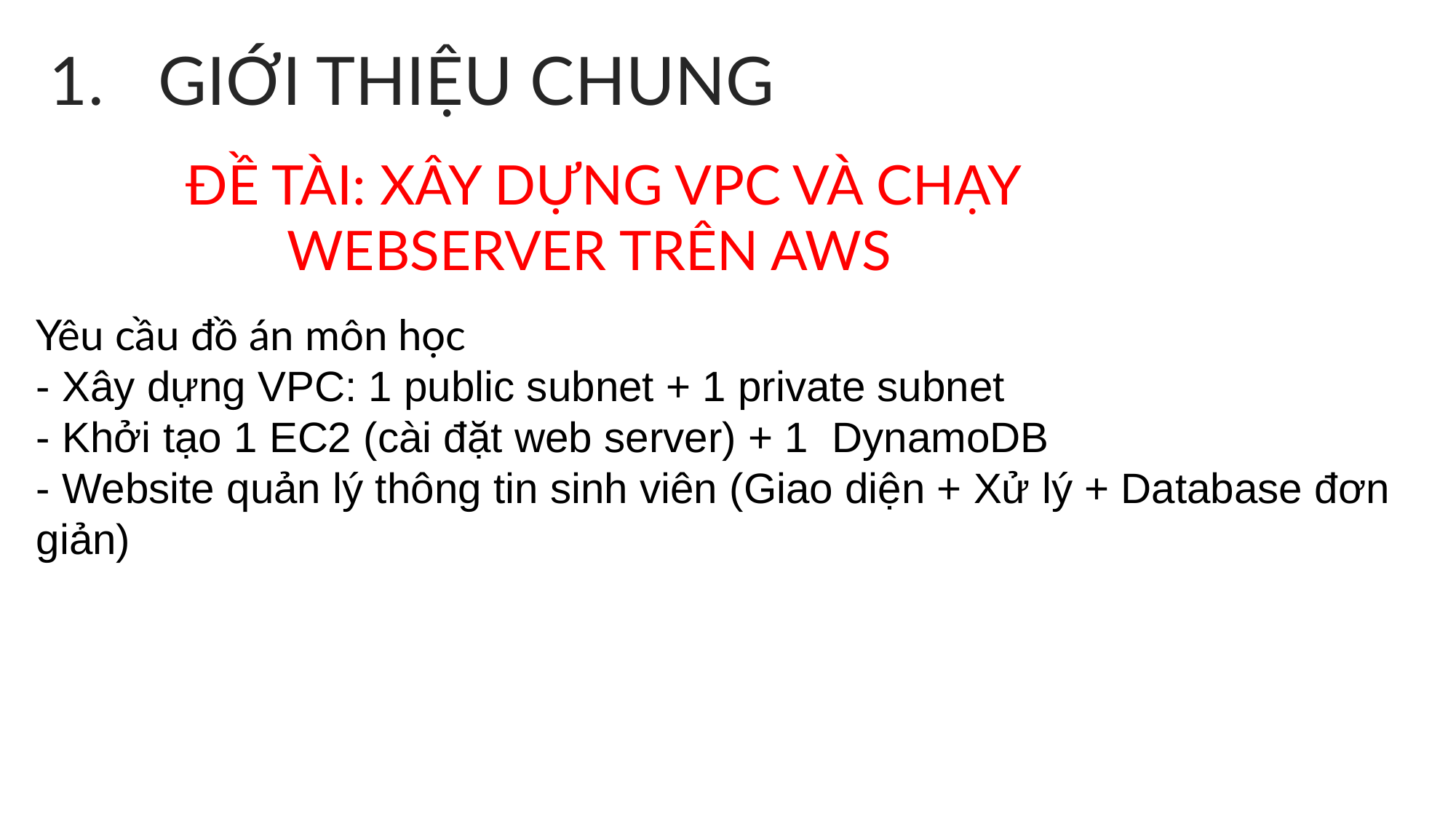

GIỚI THIỆU CHUNG
ĐỀ TÀI: XÂY DỰNG VPC VÀ CHẠY WEBSERVER TRÊN AWS
Yêu cầu đồ án môn học
- Xây dựng VPC: 1 public subnet + 1 private subnet
- Khởi tạo 1 EC2 (cài đặt web server) + 1  DynamoDB
- Website quản lý thông tin sinh viên (Giao diện + Xử lý + Database đơn giản)